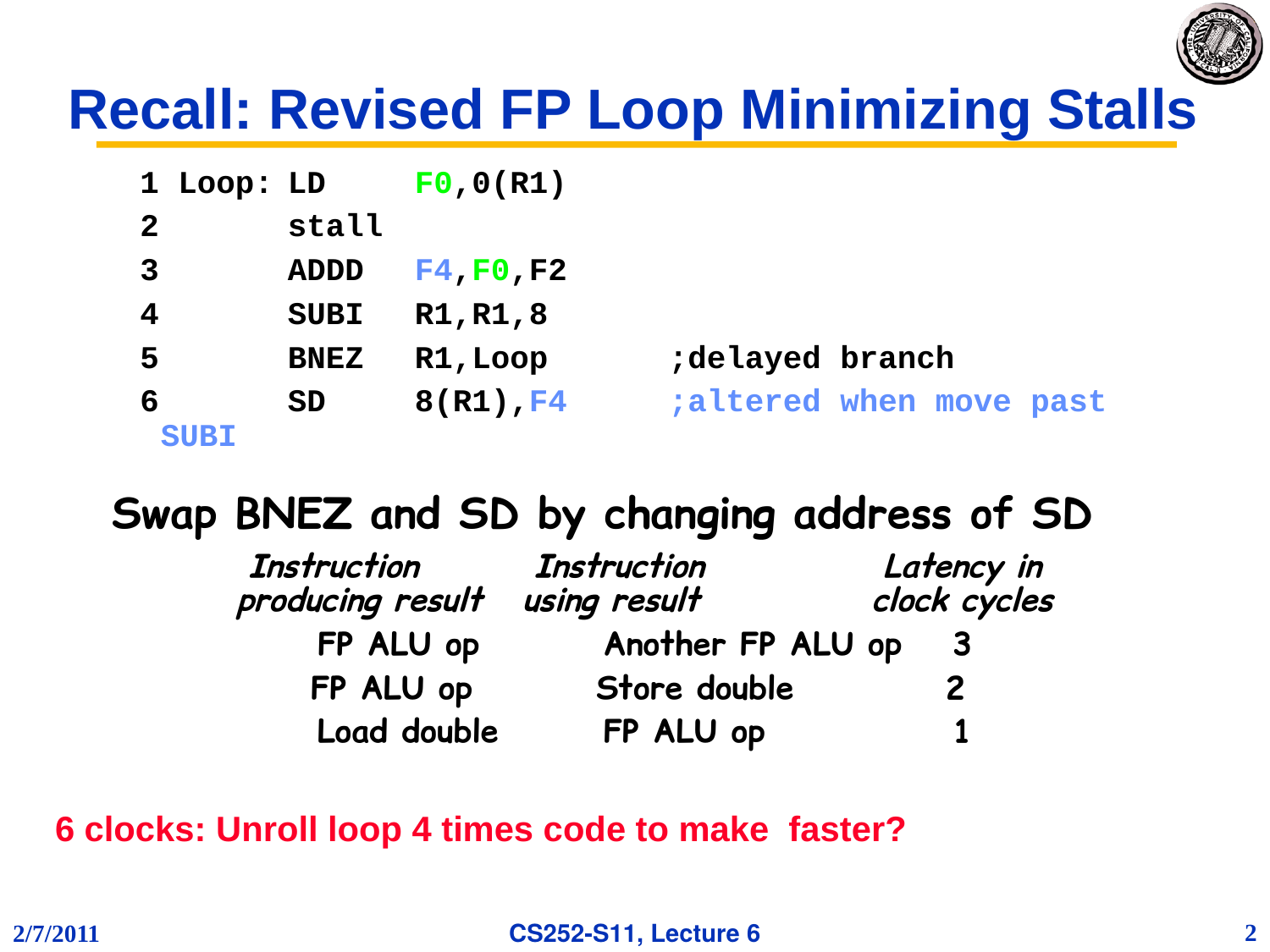

# Recall: Revised FP Loop Minimizing Stalls
 1 Loop:	LD	F0,0(R1)
 2		stall
 3		ADDD	F4,F0,F2
 4		SUBI	R1,R1,8
 5		BNEZ	R1,Loop	;delayed branch
 6 	SD	8(R1),F4	;altered when move past SUBI
Swap BNEZ and SD by changing address of SD
Instruction	Instruction	Latency in
producing result	using result 	clock cycles
FP ALU op	Another FP ALU op	3
FP ALU op	Store double	2
Load double	FP ALU op	1
   6 clocks: Unroll loop 4 times code to make  faster?
2
2/7/2011
CS252-S11, Lecture 6